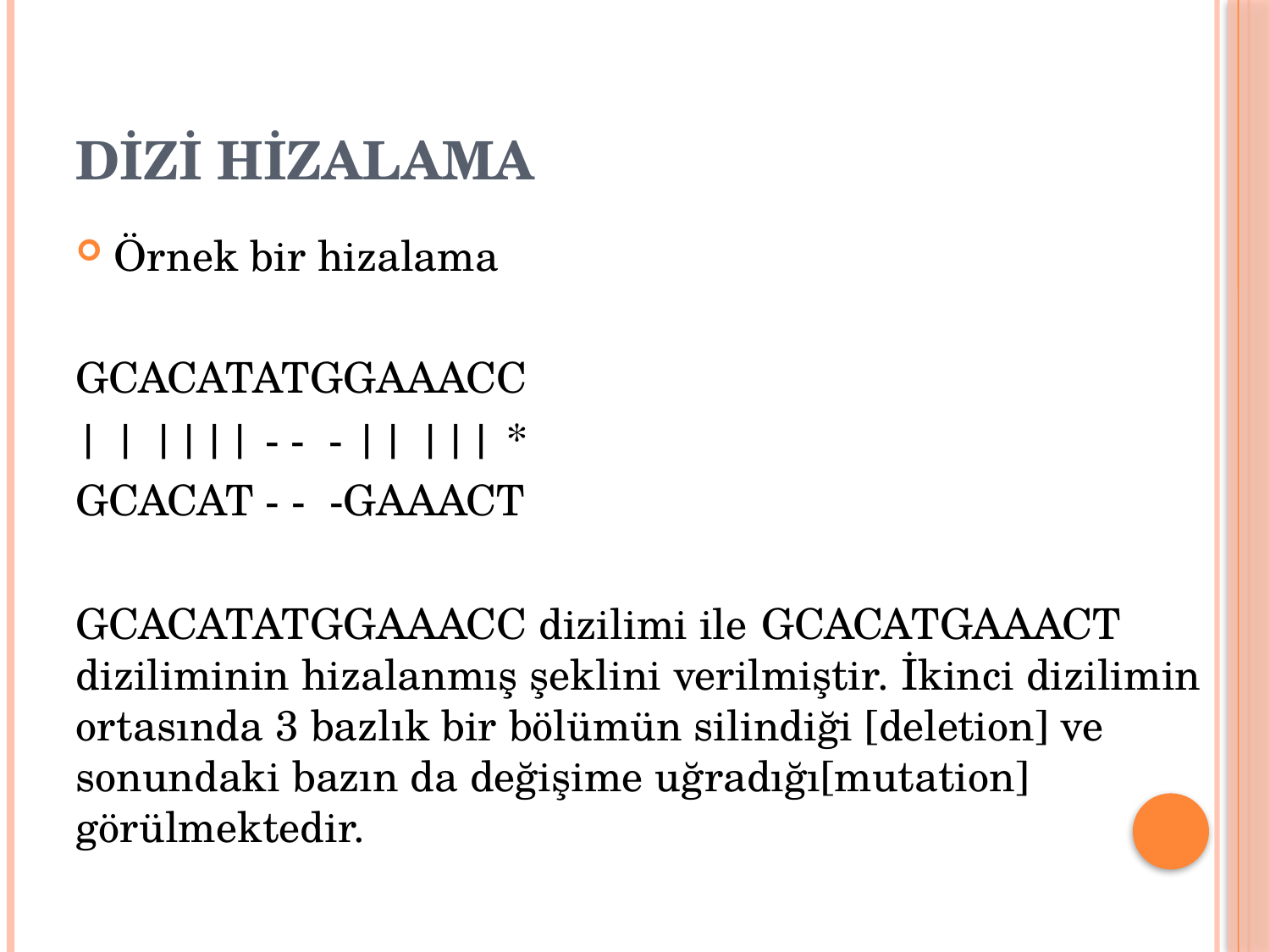

# DİZİ HİZALAMA
Örnek bir hizalama

GCACATATGGAAACC
| | |||| - -  - || ||| *
GCACAT - -  -GAAACT

GCACATATGGAAACC dizilimi ile GCACATGAAACT diziliminin hizalanmış şeklini verilmiştir. İkinci dizilimin ortasında 3 bazlık bir bölümün silindiği [deletion] ve sonundaki bazın da değişime uğradığı[mutation] görülmektedir.